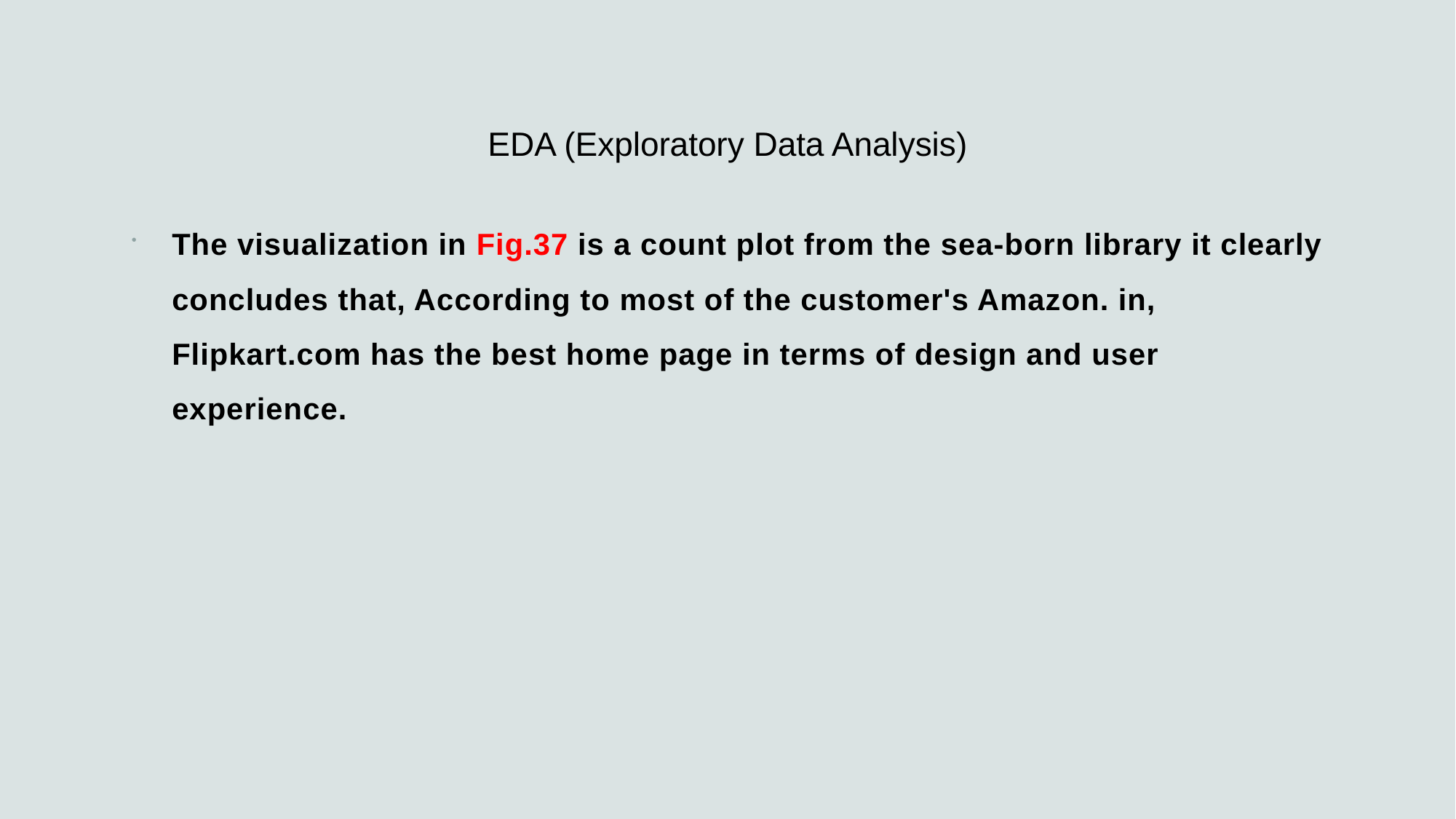

# EDA (Exploratory Data Analysis)
The visualization in Fig.37 is a count plot from the sea-born library it clearly concludes that, According to most of the customer's Amazon. in, Flipkart.com has the best home page in terms of design and user experience.